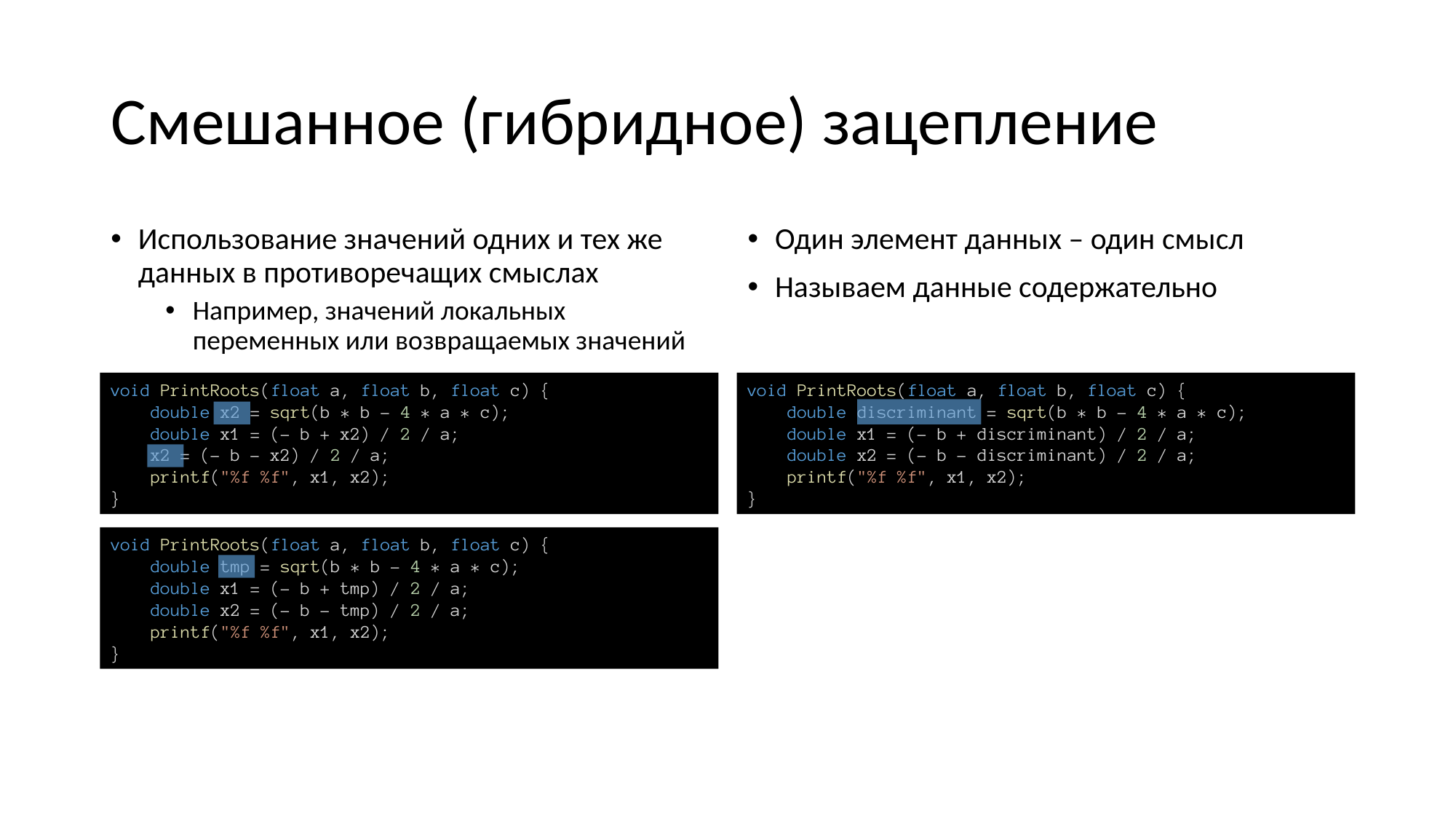

# Смешанное (гибридное) зацепление
Использование значений одних и тех же данных в противоречащих смыслах
Например, значений локальных переменных или возвращаемых значений
Один элемент данных – один смысл
Называем данные содержательно
void PrintRoots(float a, float b, float c) {
    double x2 = sqrt(b * b - 4 * a * c);
    double x1 = (- b + x2) / 2 / a;
    x2 = (- b - x2) / 2 / a;
    printf("%f %f", x1, x2);
}
void PrintRoots(float a, float b, float c) {
    double discriminant = sqrt(b * b - 4 * a * c);
    double x1 = (- b + discriminant) / 2 / a;
    double x2 = (- b - discriminant) / 2 / a;
    printf("%f %f", x1, x2);
}

void PrintRoots(float a, float b, float c) {
    double tmp = sqrt(b * b - 4 * a * c);
    double x1 = (- b + tmp) / 2 / a;
    double x2 = (- b - tmp) / 2 / a;
    printf("%f %f", x1, x2);
}